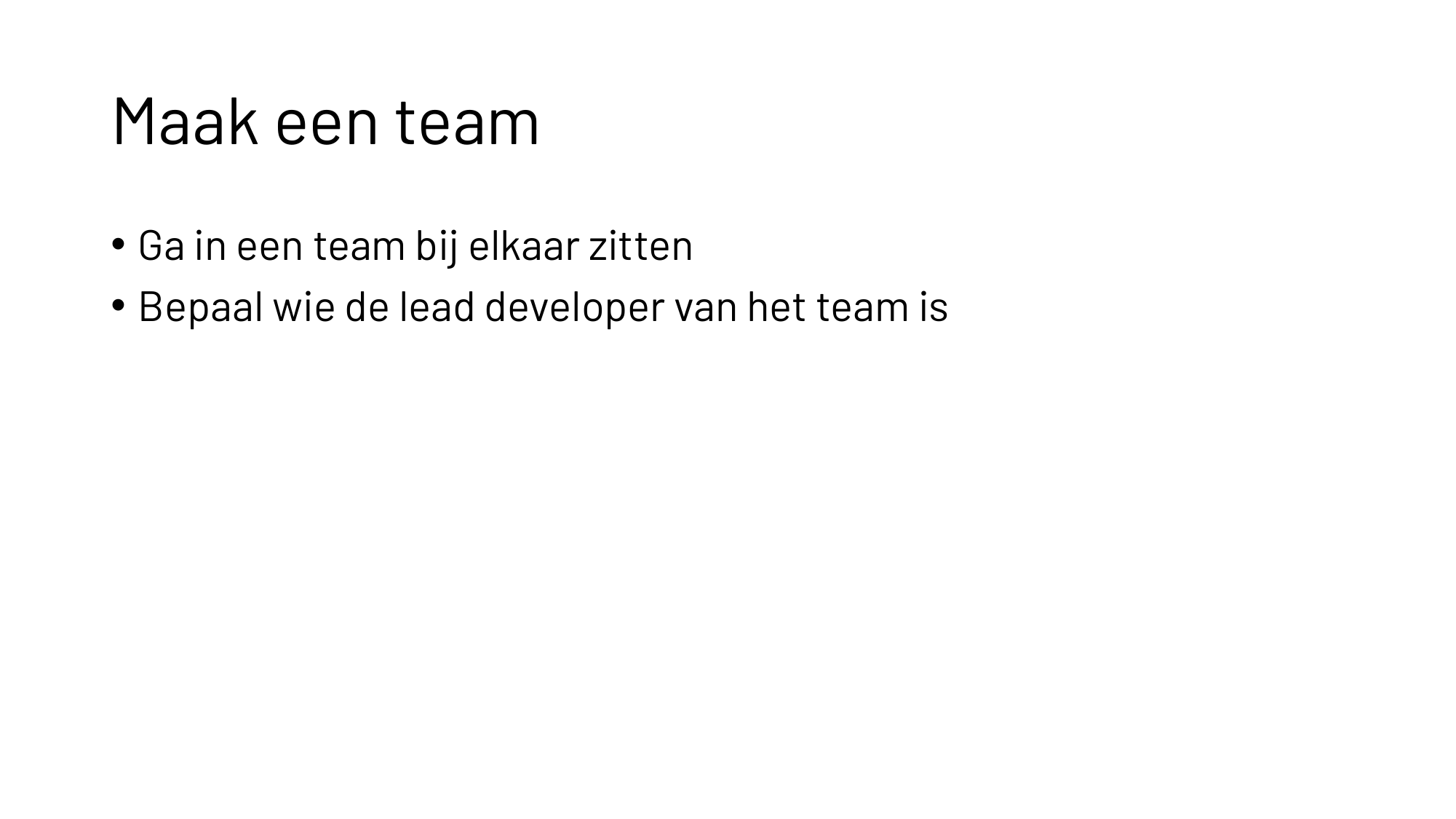

# Maak een team
Ga in een team bij elkaar zitten
Bepaal wie de lead developer van het team is